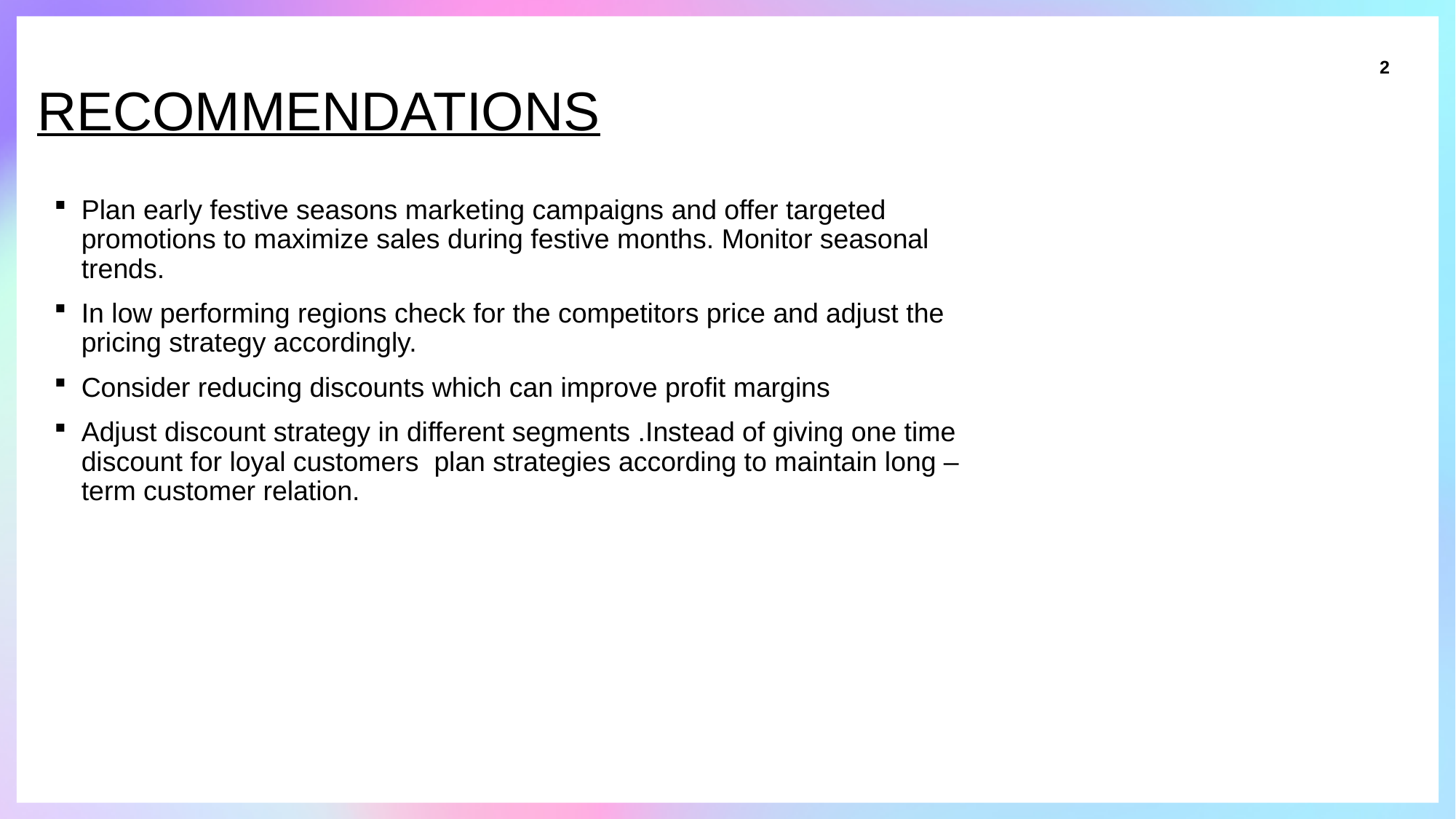

# Recommendations
2
Plan early festive seasons marketing campaigns and offer targeted promotions to maximize sales during festive months. Monitor seasonal trends.
In low performing regions check for the competitors price and adjust the pricing strategy accordingly.
Consider reducing discounts which can improve profit margins
Adjust discount strategy in different segments .Instead of giving one time discount for loyal customers  plan strategies according to maintain long – term customer relation.